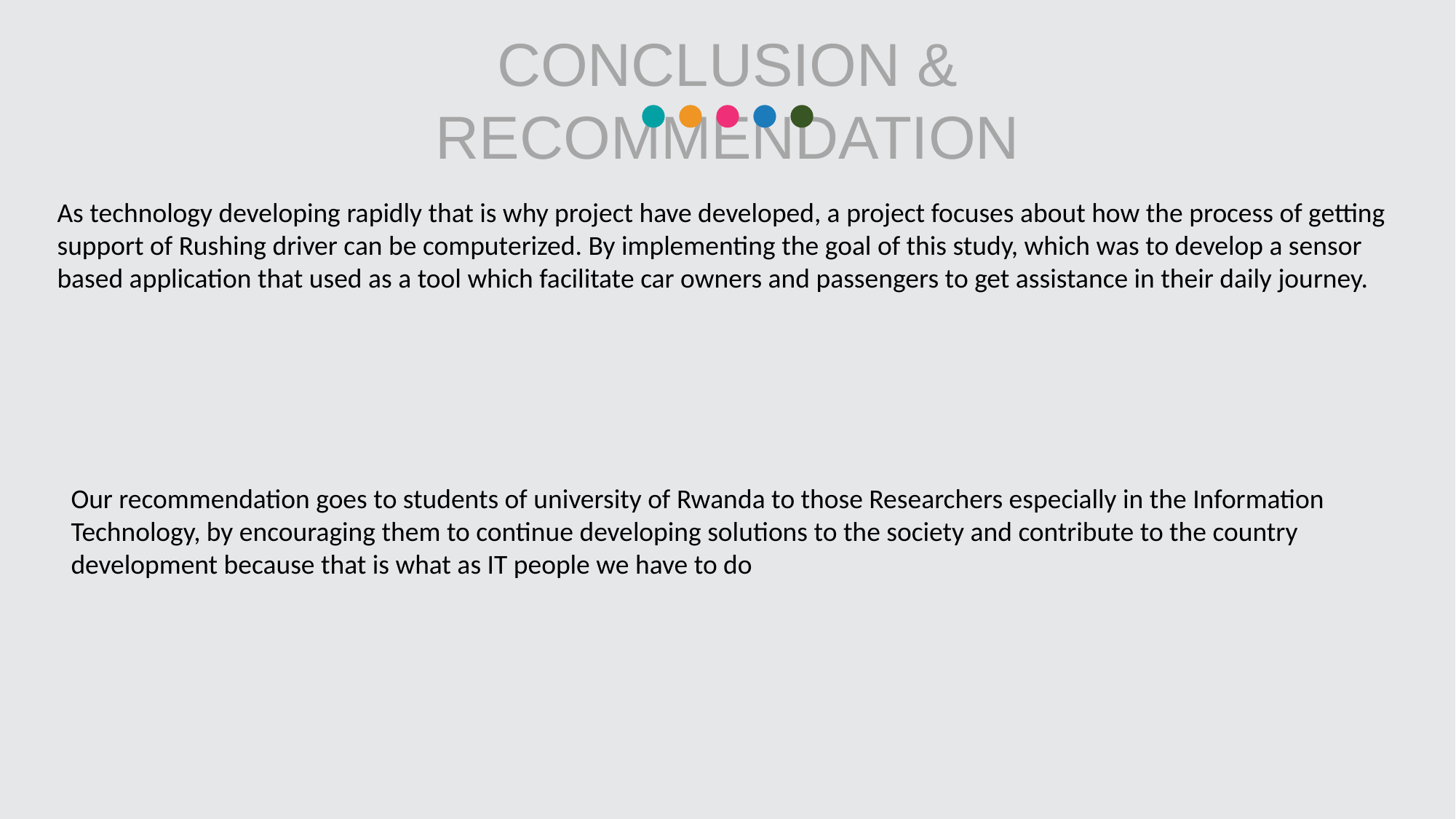

CONCLUSION & RECOMMENDATION

As technology developing rapidly that is why project have developed, a project focuses about how the process of getting support of Rushing driver can be computerized. By implementing the goal of this study, which was to develop a sensor based application that used as a tool which facilitate car owners and passengers to get assistance in their daily journey.
Our recommendation goes to students of university of Rwanda to those Researchers especially in the Information Technology, by encouraging them to continue developing solutions to the society and contribute to the country development because that is what as IT people we have to do